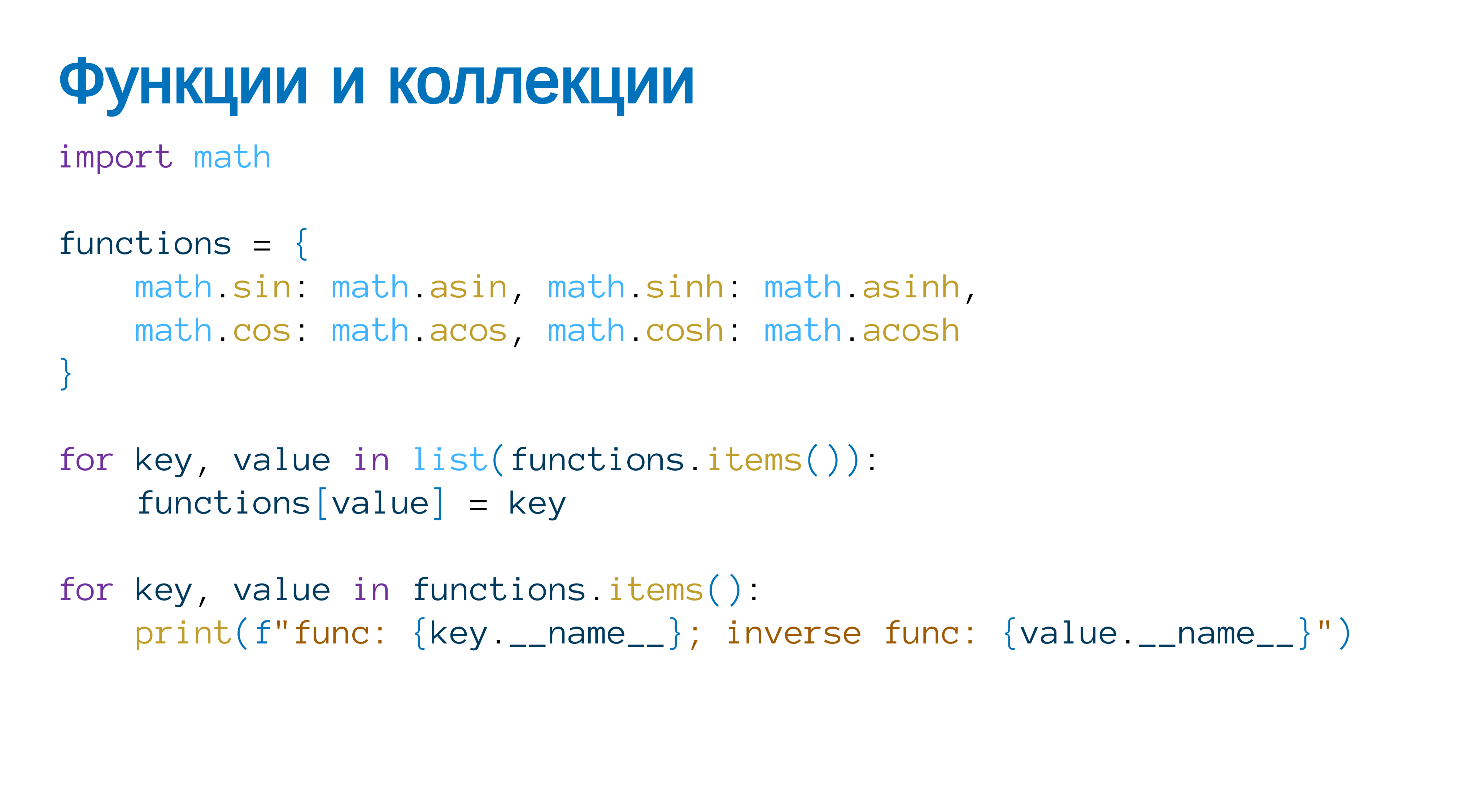

# Функции и коллекции
import math

functions = {
    math.sin: math.asin, math.sinh: math.asinh,
    math.cos: math.acos, math.cosh: math.acosh
}

for key, value in list(functions.items()):
    functions[value] = key

for key, value in functions.items():
    print(f"func: {key.__name__}; inverse func: {value.__name__}")
49